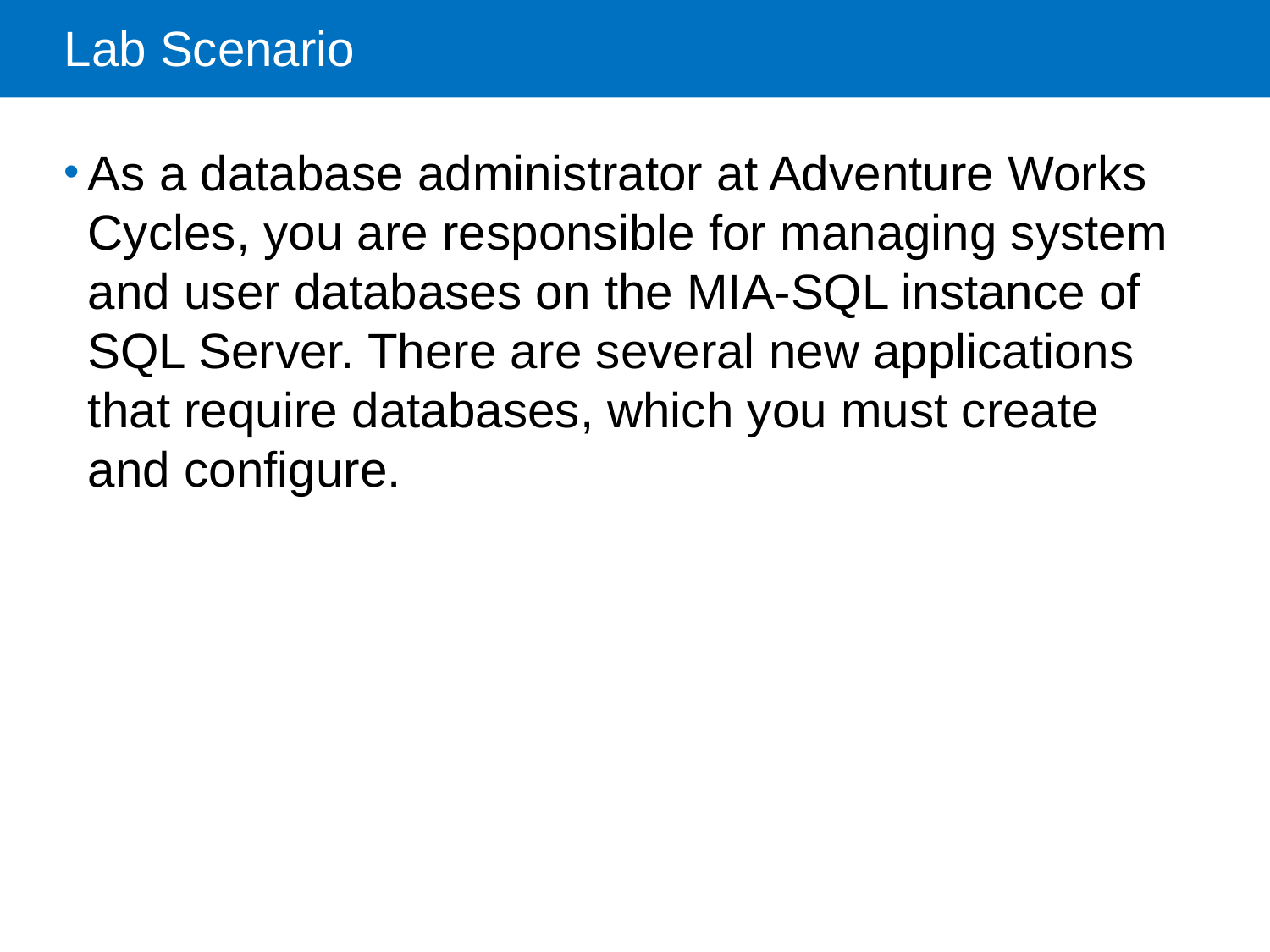

# Lab Scenario
As a database administrator at Adventure Works Cycles, you are responsible for managing system and user databases on the MIA-SQL instance of SQL Server. There are several new applications that require databases, which you must create and configure.